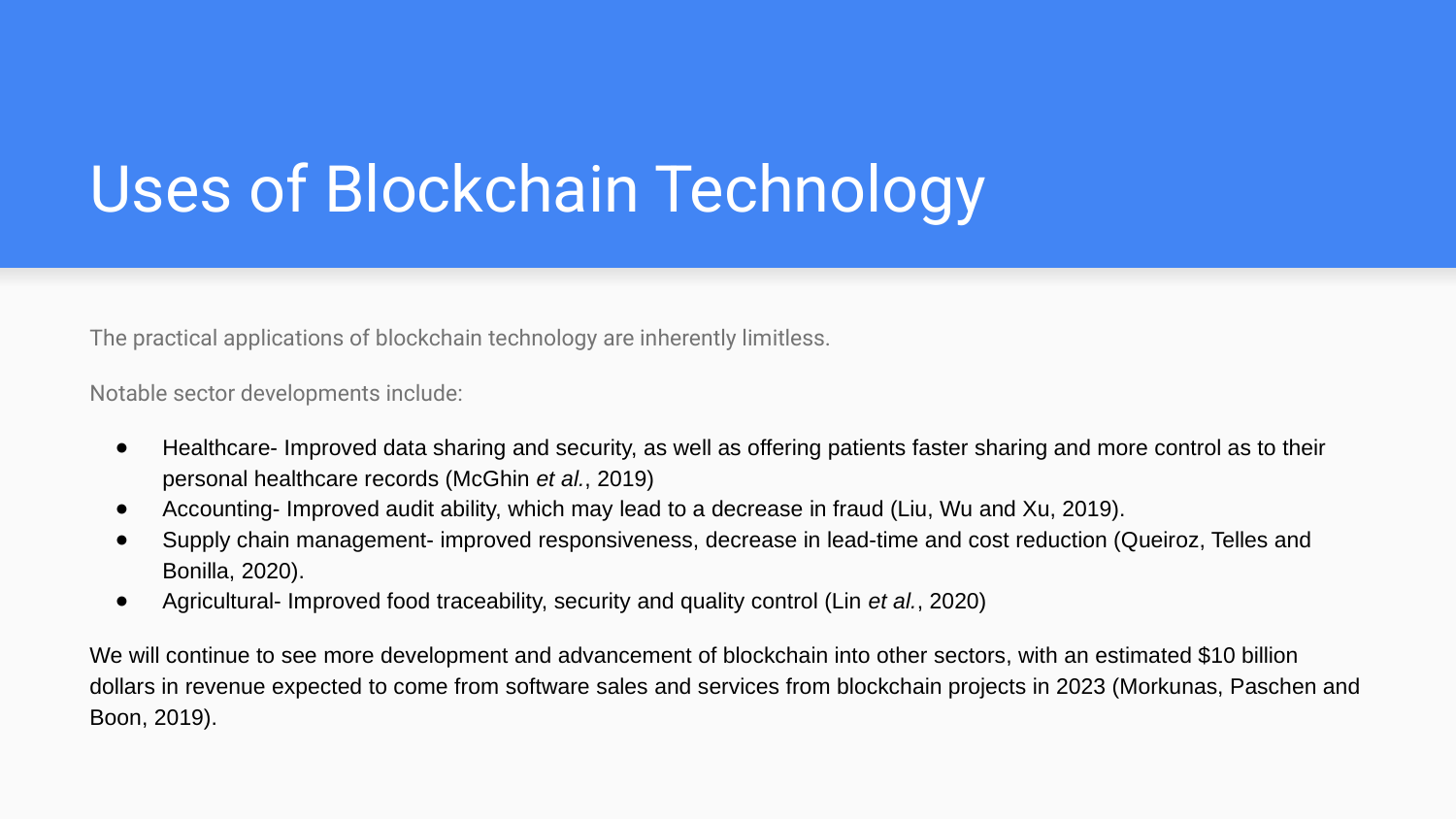

# Uses of Blockchain Technology
The practical applications of blockchain technology are inherently limitless.
Notable sector developments include:
Healthcare- Improved data sharing and security, as well as offering patients faster sharing and more control as to their personal healthcare records (McGhin et al., 2019)
Accounting- Improved audit ability, which may lead to a decrease in fraud (Liu, Wu and Xu, 2019).
Supply chain management- improved responsiveness, decrease in lead-time and cost reduction (Queiroz, Telles and Bonilla, 2020).
Agricultural- Improved food traceability, security and quality control (Lin et al., 2020)
We will continue to see more development and advancement of blockchain into other sectors, with an estimated $10 billion dollars in revenue expected to come from software sales and services from blockchain projects in 2023 (Morkunas, Paschen and Boon, 2019).